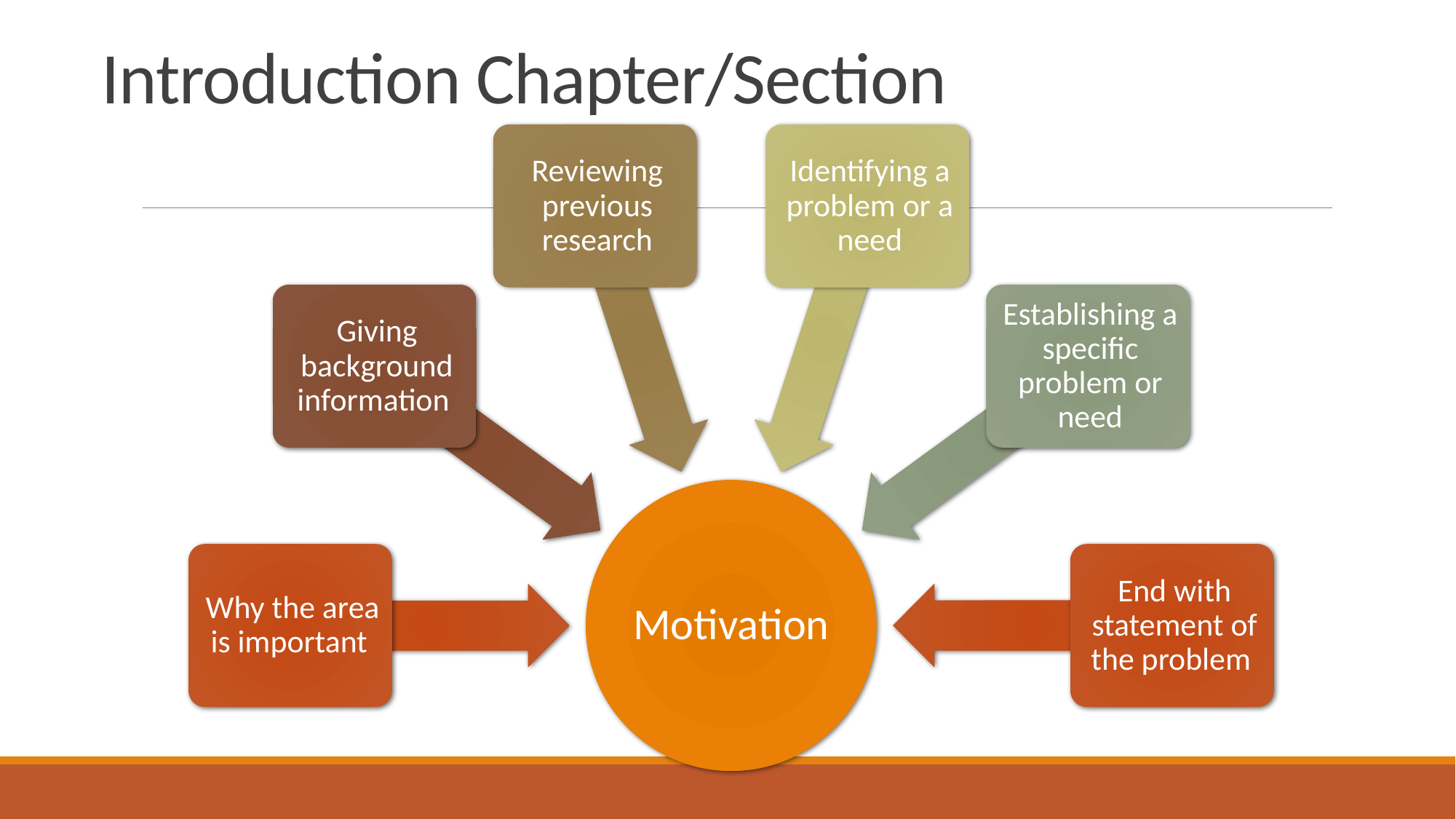

# Introduction Chapter/Section
Motivation
Why the area is important
Giving background information
Reviewing previous research
Identifying a problem or a need
Establishing a specific problem or need
End with statement of the problem